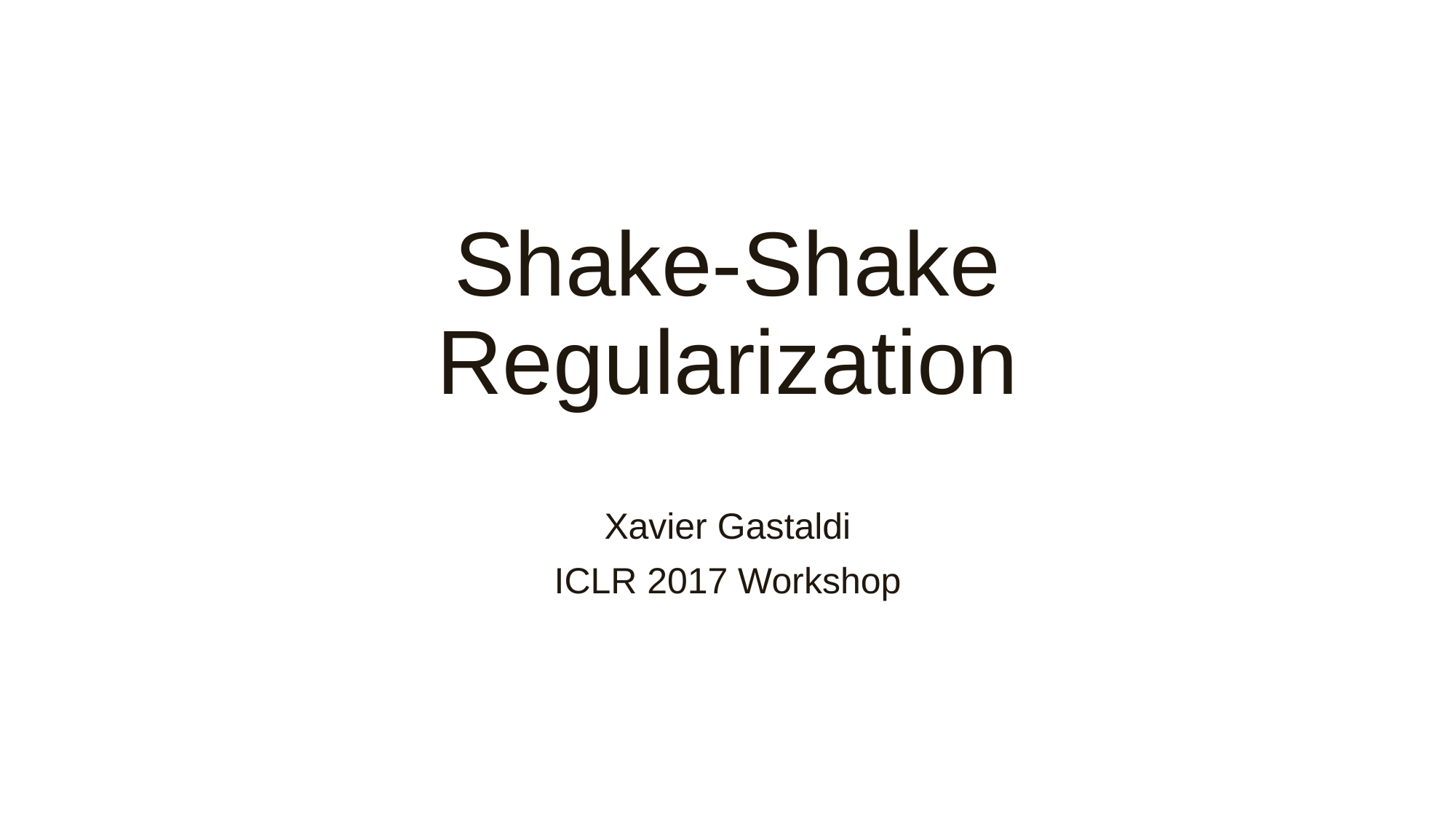

# Shake-Shake Regularization
Xavier Gastaldi
ICLR 2017 Workshop